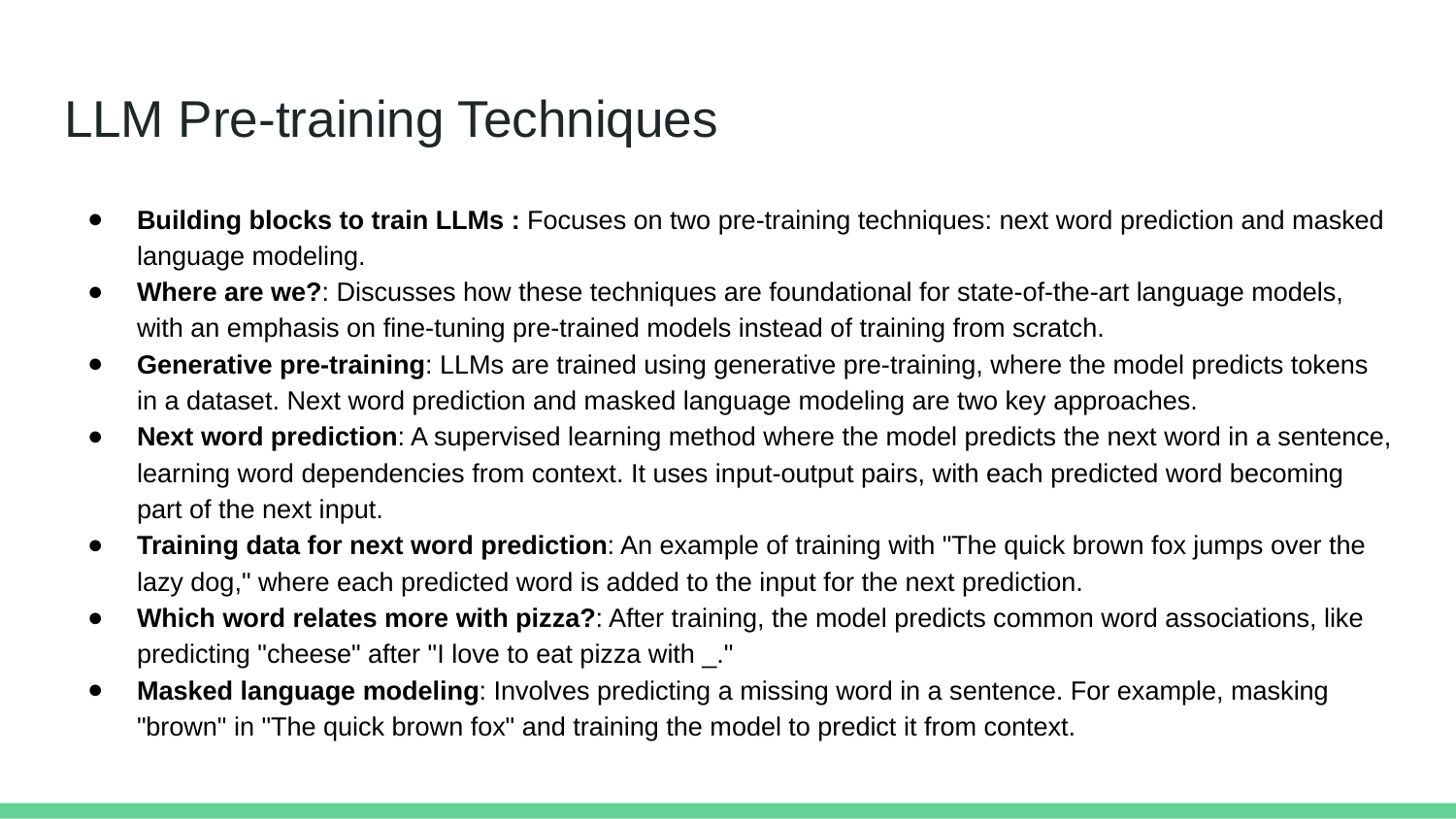

# LLM Pre-training Techniques
Building blocks to train LLMs : Focuses on two pre-training techniques: next word prediction and masked language modeling.
Where are we?: Discusses how these techniques are foundational for state-of-the-art language models, with an emphasis on fine-tuning pre-trained models instead of training from scratch.
Generative pre-training: LLMs are trained using generative pre-training, where the model predicts tokens in a dataset. Next word prediction and masked language modeling are two key approaches.
Next word prediction: A supervised learning method where the model predicts the next word in a sentence, learning word dependencies from context. It uses input-output pairs, with each predicted word becoming part of the next input.
Training data for next word prediction: An example of training with "The quick brown fox jumps over the lazy dog," where each predicted word is added to the input for the next prediction.
Which word relates more with pizza?: After training, the model predicts common word associations, like predicting "cheese" after "I love to eat pizza with _."
Masked language modeling: Involves predicting a missing word in a sentence. For example, masking "brown" in "The quick brown fox" and training the model to predict it from context.